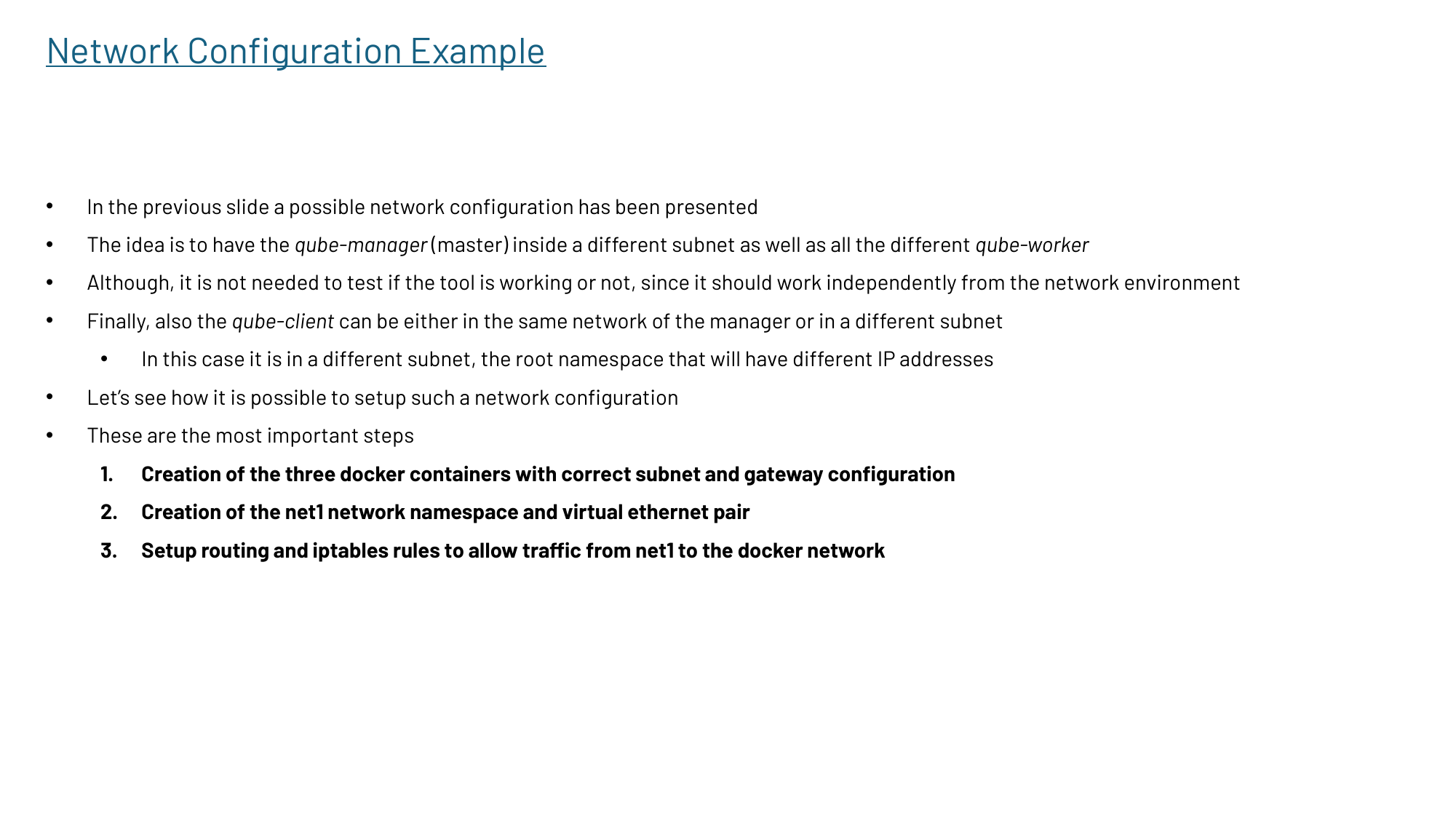

Network Configuration Example
In the previous slide a possible network configuration has been presented
The idea is to have the qube-manager (master) inside a different subnet as well as all the different qube-worker
Although, it is not needed to test if the tool is working or not, since it should work independently from the network environment
Finally, also the qube-client can be either in the same network of the manager or in a different subnet
In this case it is in a different subnet, the root namespace that will have different IP addresses
Let’s see how it is possible to setup such a network configuration
These are the most important steps
Creation of the three docker containers with correct subnet and gateway configuration
Creation of the net1 network namespace and virtual ethernet pair
Setup routing and iptables rules to allow traffic from net1 to the docker network